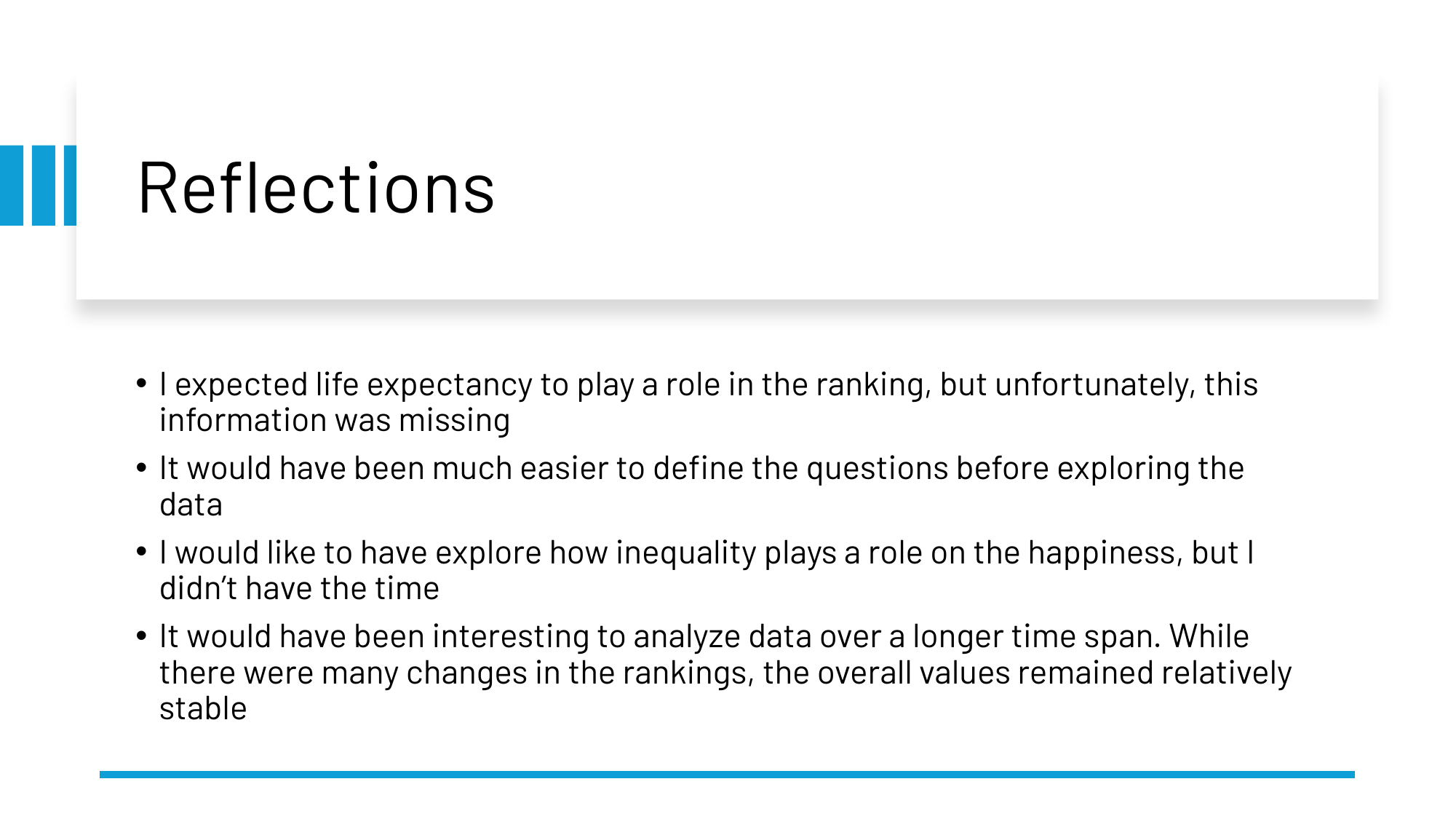

# Reflections

I expected life expectancy to play a role in the ranking, but unfortunately, this information was missing
It would have been much easier to define the questions before exploring the data
I would like to have explore how inequality plays a role on the happiness, but I didn’t have the time
It would have been interesting to analyze data over a longer time span. While there were many changes in the rankings, the overall values remained relatively stable